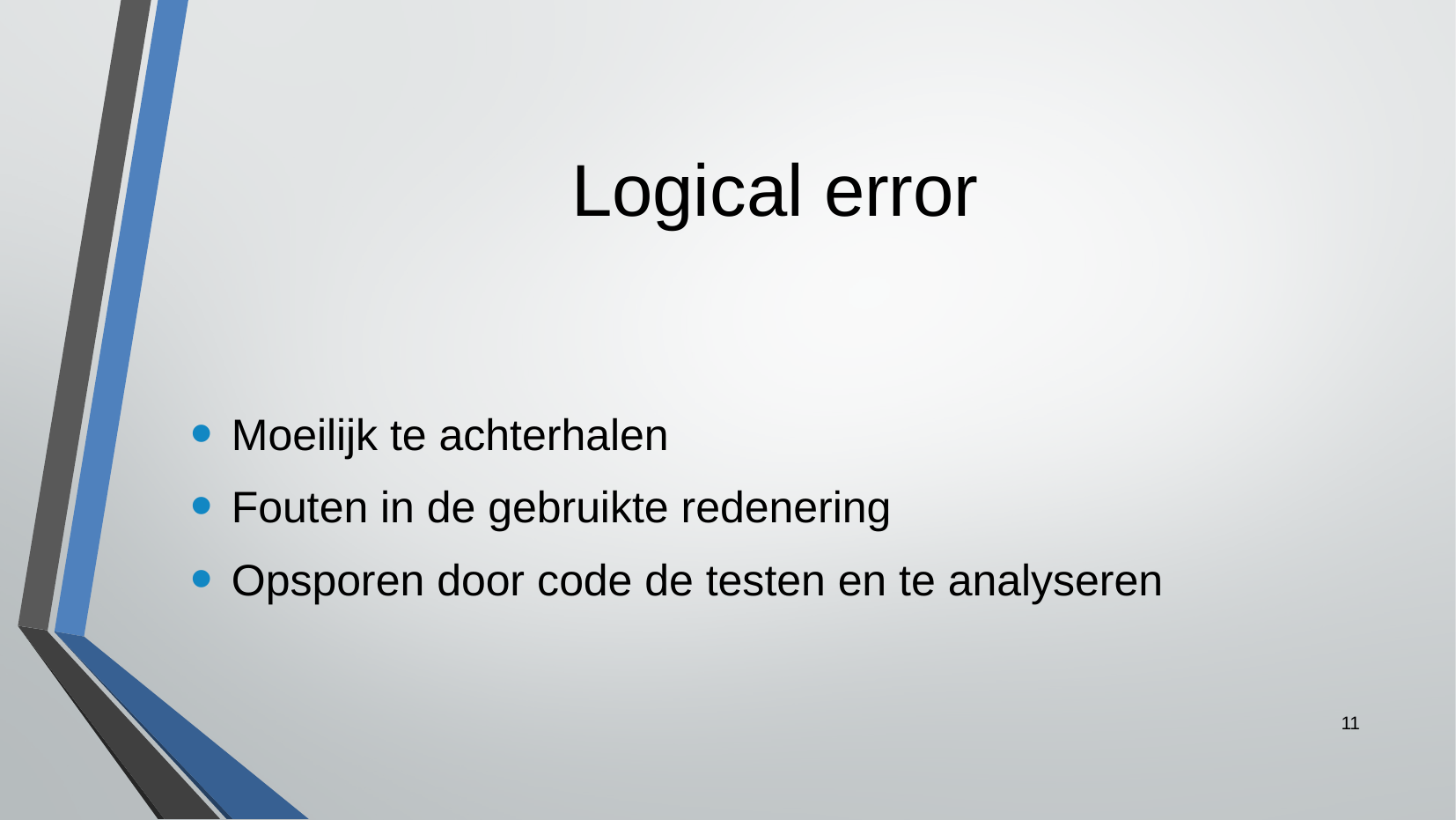

Logical error
Moeilijk te achterhalen
Fouten in de gebruikte redenering
Opsporen door code de testen en te analyseren
11